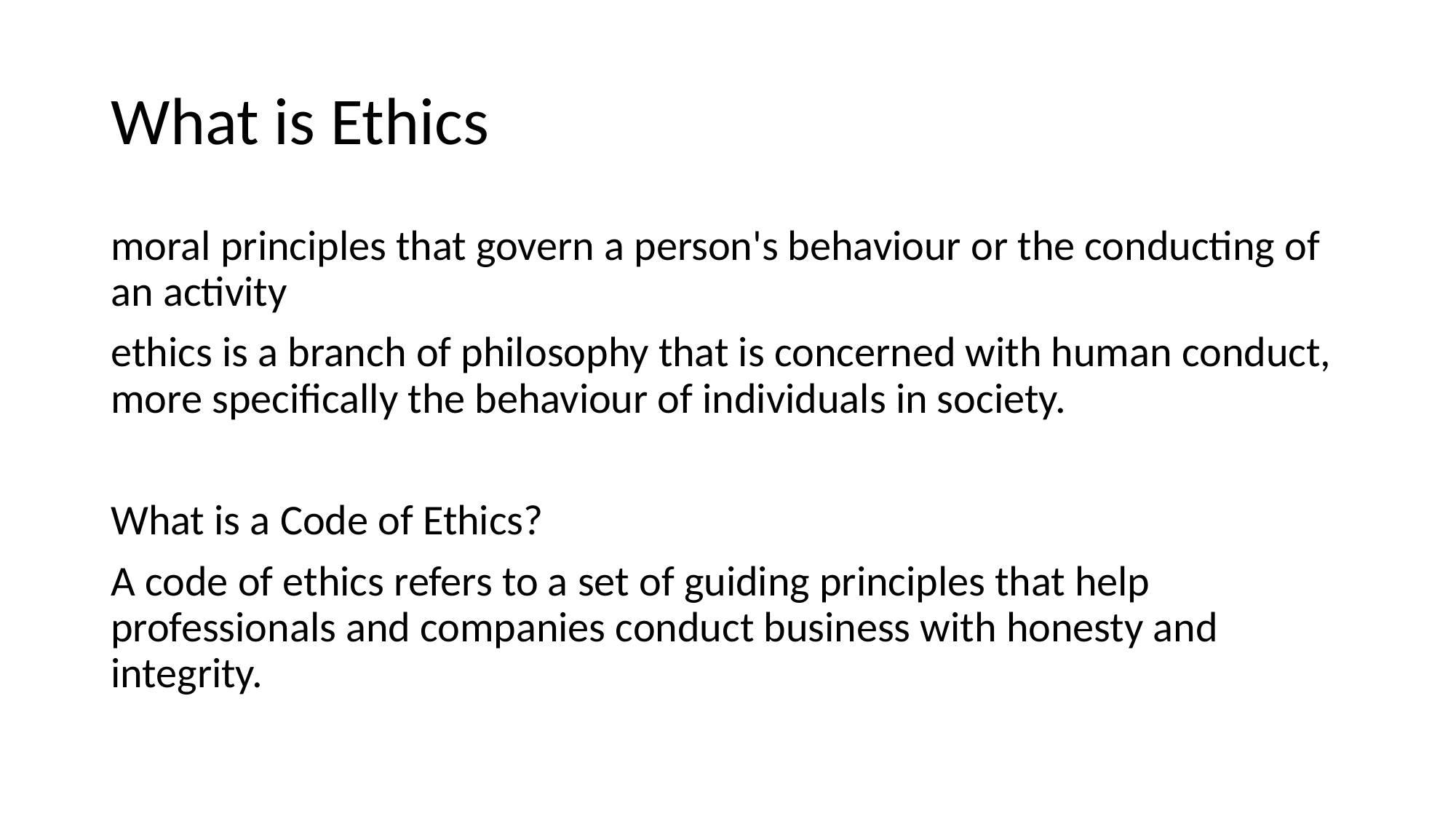

# What is Ethics
moral principles that govern a person's behaviour or the conducting of an activity
ethics is a branch of philosophy that is concerned with human conduct, more specifically the behaviour of individuals in society.

What is a Code of Ethics?
A code of ethics refers to a set of guiding principles that help professionals and companies conduct business with honesty and integrity.